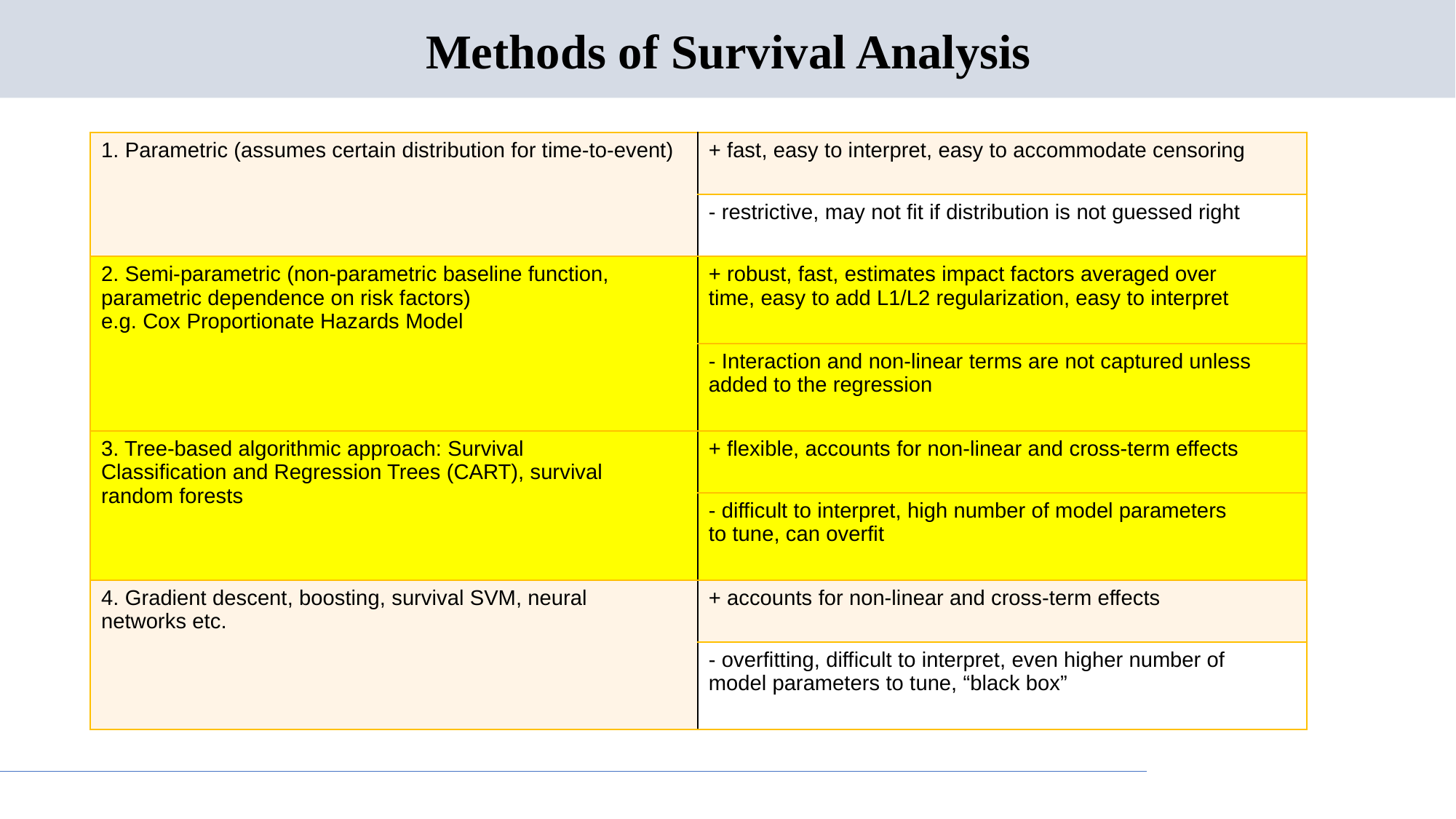

# Methods of Survival Analysis
| 1. Parametric (assumes certain distribution for time-to-event) | + fast, easy to interpret, easy to accommodate censoring |
| --- | --- |
|  | - restrictive, may not fit if distribution is not guessed right |
| 2. Semi-parametric (non-parametric baseline function, parametric dependence on risk factors) e.g. Cox Proportionate Hazards Model | + robust, fast, estimates impact factors averaged over time, easy to add L1/L2 regularization, easy to interpret |
|  | - Interaction and non-linear terms are not captured unless added to the regression |
| 3. Tree-based algorithmic approach: Survival Classification and Regression Trees (CART), survival random forests | + flexible, accounts for non-linear and cross-term effects |
|  | - difficult to interpret, high number of model parameters to tune, can overfit |
| 4. Gradient descent, boosting, survival SVM, neural networks etc. | + accounts for non-linear and cross-term effects |
|  | - overfitting, difficult to interpret, even higher number of model parameters to tune, “black box” |